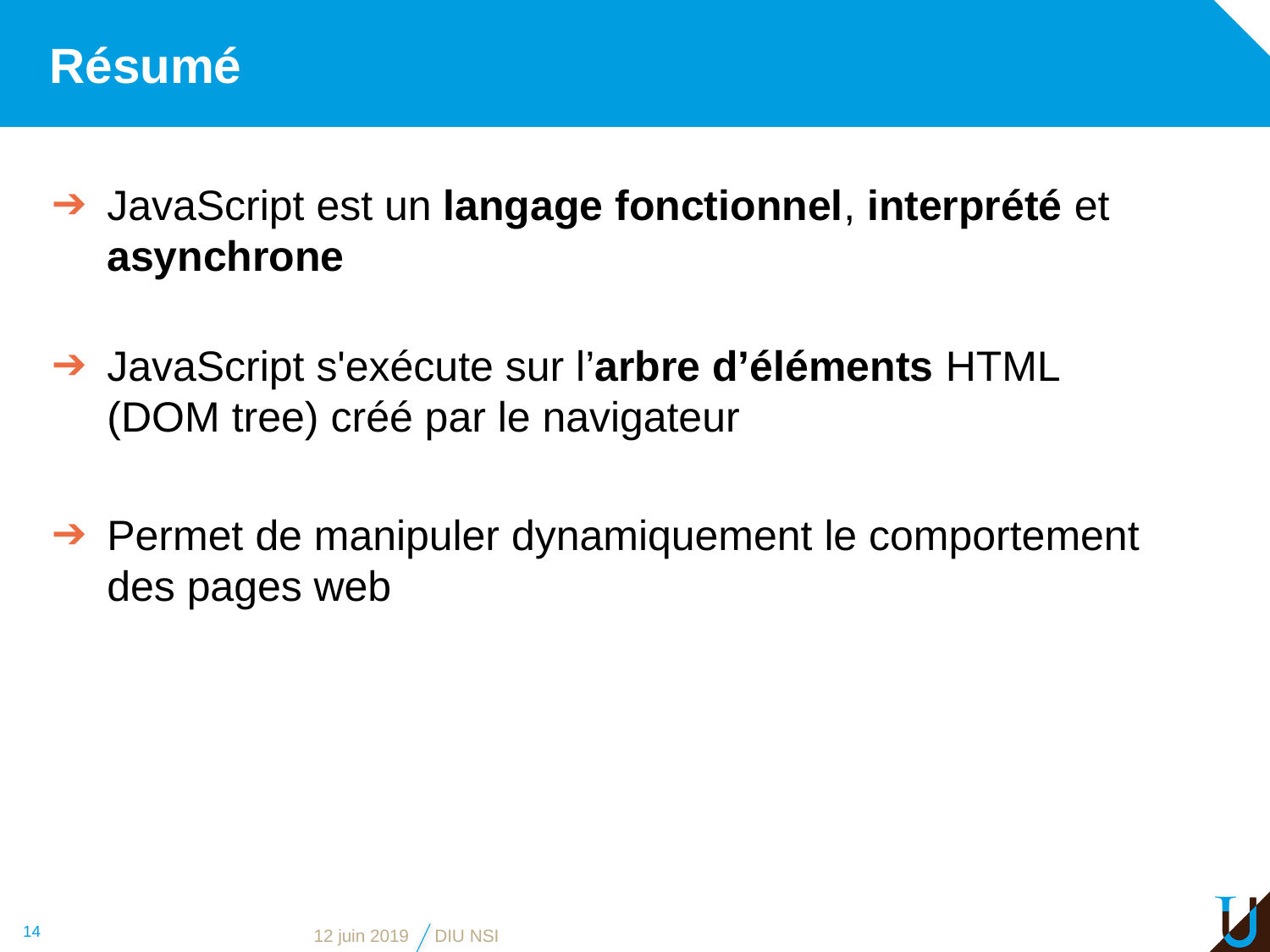

# Résumé
JavaScript est un langage fonctionnel, interprété et asynchrone
JavaScript s'exécute sur l’arbre d’éléments HTML
(DOM tree) créé par le navigateur

Permet de manipuler dynamiquement le comportement
des pages web

14
12 juin 2019
DIU NSI